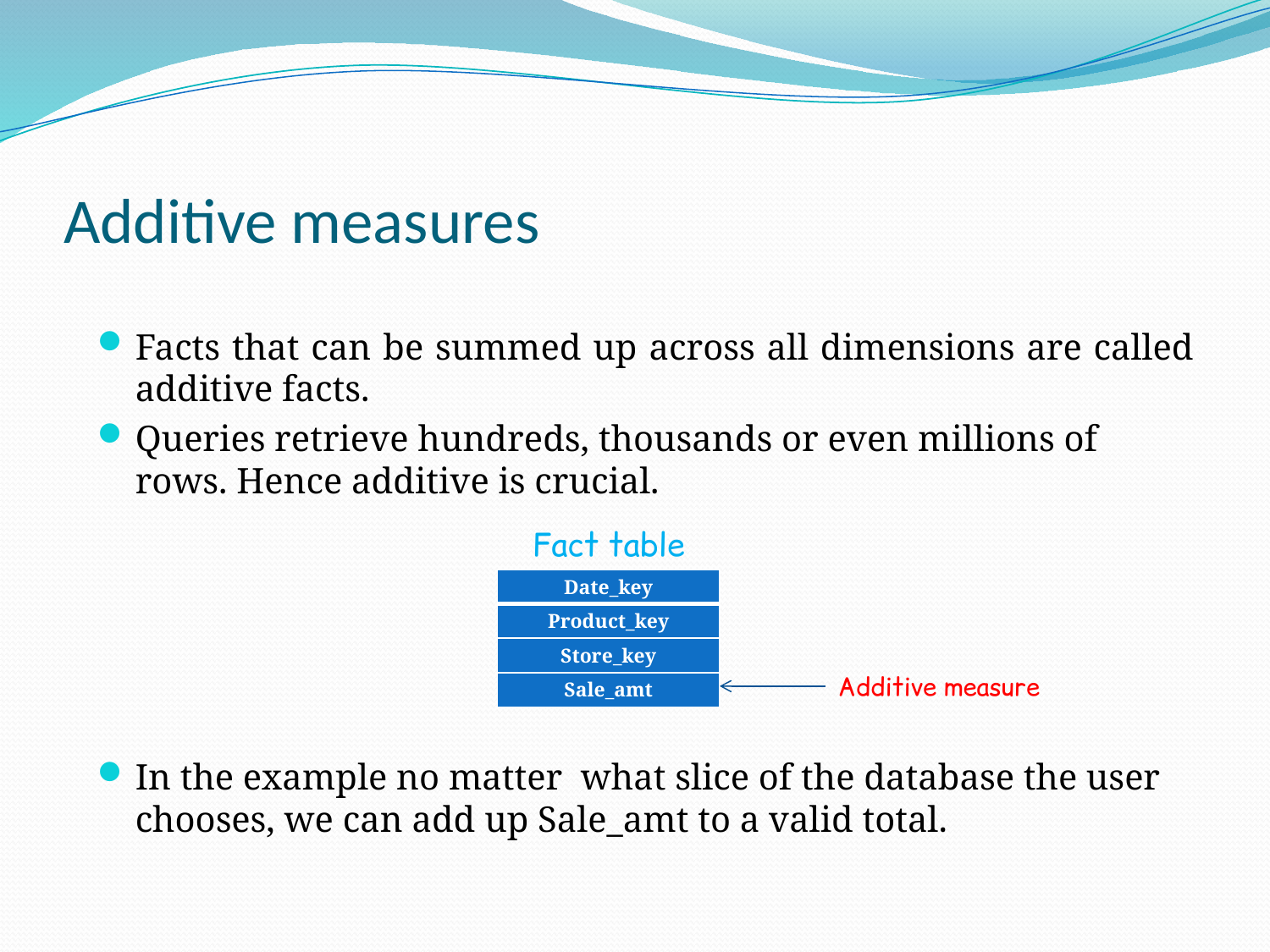

# Additive measures

Facts that can be summed up across all dimensions are called additive facts.
Queries retrieve hundreds, thousands or even millions of rows. Hence additive is crucial.

In the example no matter  what slice of the database the user chooses, we can add up Sale_amt to a valid total.

Fact table
| Date\_key |
| --- |
| Product\_key |
| Store\_key |
| Sale\_amt |
Additive measure